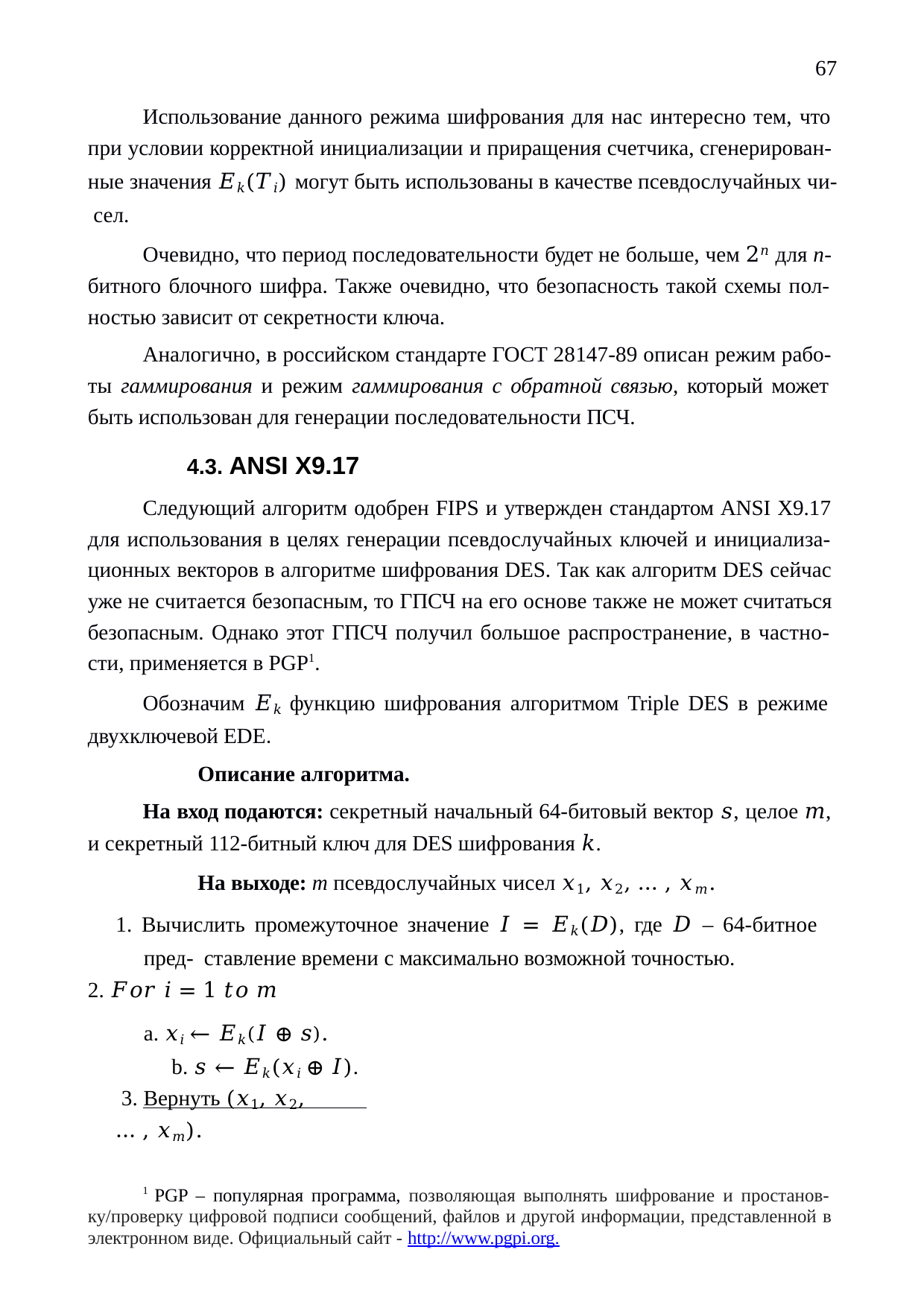

67
Использование данного режима шифрования для нас интересно тем, что  при условии корректной инициализации и приращения счетчика, сгенерирован-  ные значения 𝐸𝑘(𝑇𝑖) могут быть использованы в качестве псевдослучайных чи-  сел.
Очевидно, что период последовательности будет не больше, чем 2𝑛 для n-  битного блочного шифра. Также очевидно, что безопасность такой схемы пол-  ностью зависит от секретности ключа.
Аналогично, в российском стандарте ГОСТ 28147-89 описан режим рабо-  ты гаммирования и режим гаммирования с обратной связью, который может  быть использован для генерации последовательности ПСЧ.
4.3. ANSI X9.17
Следующий алгоритм одобрен FIPS и утвержден стандартом ANSI X9.17  для использования в целях генерации псевдослучайных ключей и инициализа-  ционных векторов в алгоритме шифрования DES. Так как алгоритм DES сейчас  уже не считается безопасным, то ГПСЧ на его основе также не может считаться  безопасным. Однако этот ГПСЧ получил большое распространение, в частно-  сти, применяется в PGP1.
Обозначим 𝐸𝑘 функцию шифрования алгоритмом Triple DES в режиме  двухключевой EDE.
Описание алгоритма.
На вход подаются: секретный начальный 64-битовый вектор 𝑠, целое 𝑚,  и секретный 112-битный ключ для DES шифрования 𝑘.
На выходе: m псевдослучайных чисел 𝑥1, 𝑥2, … , 𝑥𝑚.
1. Вычислить промежуточное значение 𝐼 = 𝐸𝑘(𝐷), где 𝐷 – 64-битное пред-  ставление времени с максимально возможной точностью.
2. 𝐹𝑜𝑟 𝑖 = 1 𝑡𝑜 𝑚
a. 𝑥𝑖 ← 𝐸𝑘(𝐼 ⊕ 𝑠).
b. 𝑠 ← 𝐸𝑘(𝑥𝑖 ⊕ 𝐼).  3. Вернуть (𝑥1, 𝑥2, … , 𝑥𝑚).

1 PGP – популярная программа, позволяющая выполнять шифрование и простанов-  ку/проверку цифровой подписи сообщений, файлов и другой информации, представленной в  электронном виде. Официальный сайт - http://www.pgpi.org.